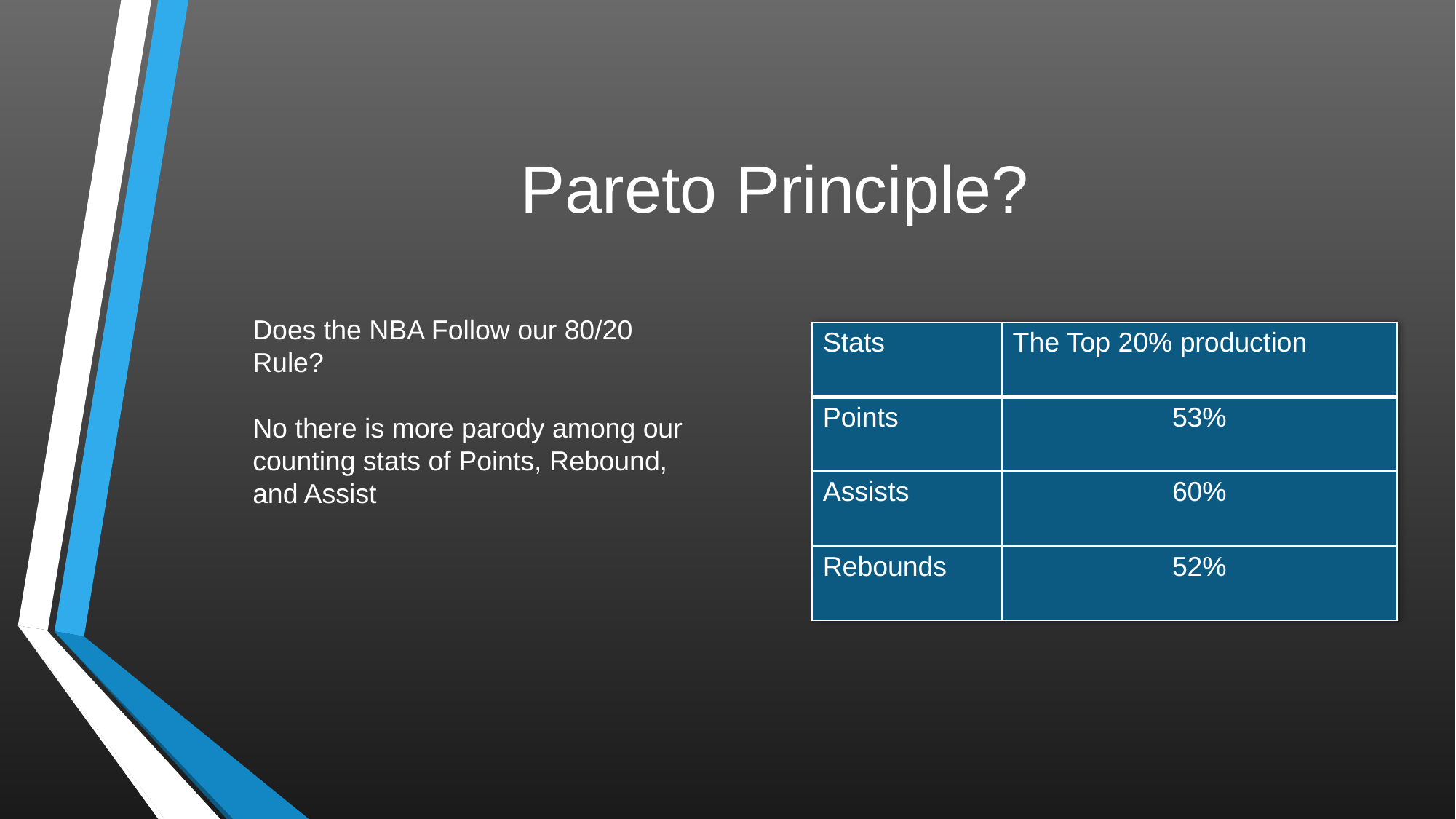

# Pareto Principle?
Does the NBA Follow our 80/20 Rule?

No there is more parody among our counting stats of Points, Rebound, and Assist
| Stats | The Top 20% production |
| --- | --- |
| Points | 53% |
| Assists | 60% |
| Rebounds | 52% |